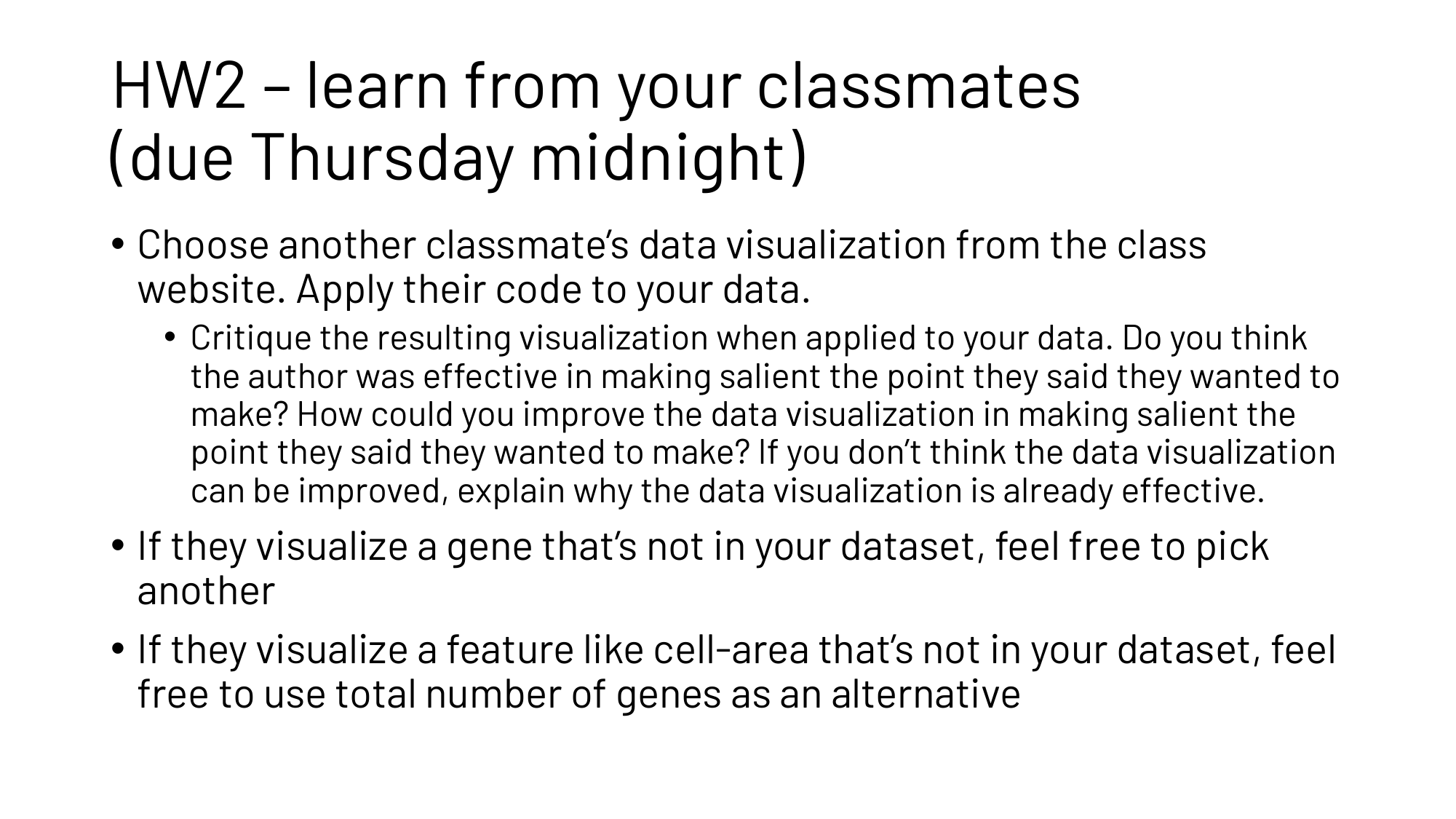

# HW2 – learn from your classmates (due Thursday midnight)
Choose another classmate’s data visualization from the class website. Apply their code to your data.
Critique the resulting visualization when applied to your data. Do you think the author was effective in making salient the point they said they wanted to make? How could you improve the data visualization in making salient the point they said they wanted to make? If you don’t think the data visualization can be improved, explain why the data visualization is already effective.
If they visualize a gene that’s not in your dataset, feel free to pick another
If they visualize a feature like cell-area that’s not in your dataset, feel free to use total number of genes as an alternative